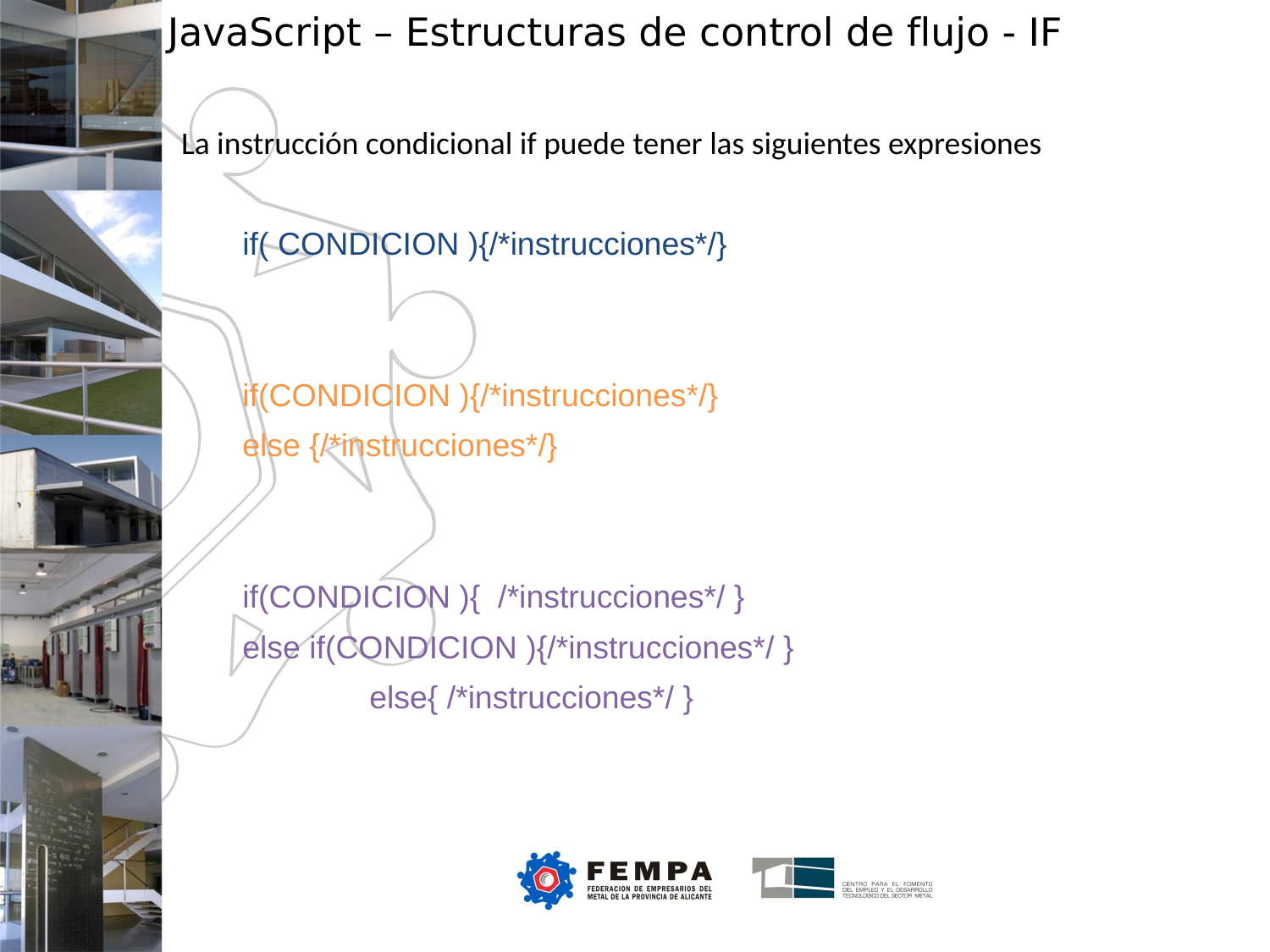

JavaScript – Estructuras de control de flujo - IF
La instrucción condicional if puede tener las siguientes expresiones

if( CONDICION ){/*instrucciones*/}

if(CONDICION ){/*instrucciones*/}
else {/*instrucciones*/}

if(CONDICION ){  /*instrucciones*/ }
else if(CONDICION ){/*instrucciones*/ }
	else{ /*instrucciones*/ }